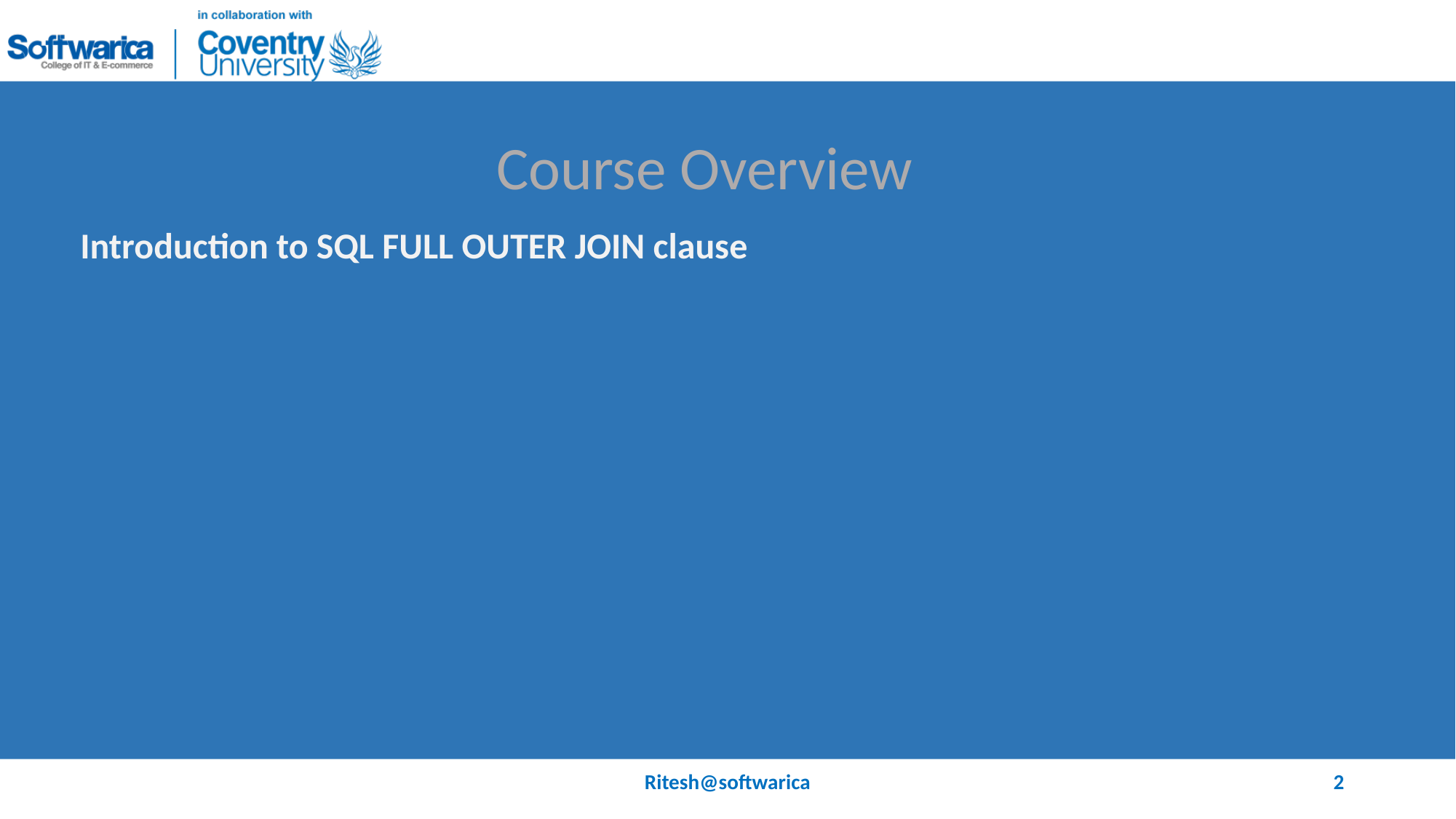

# Course Overview
Introduction to SQL FULL OUTER JOIN clause

Ritesh@softwarica
2